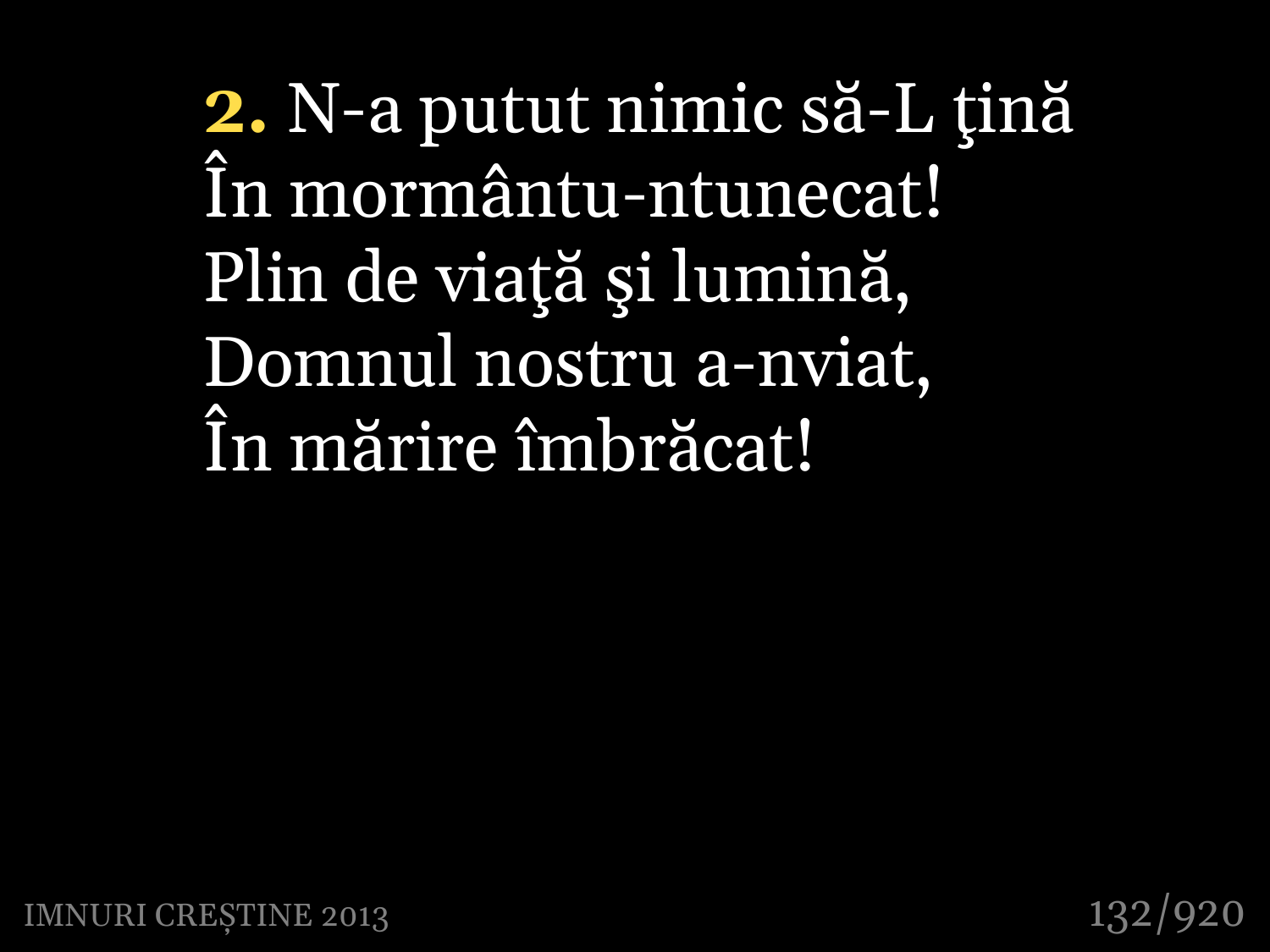

2. N-a putut nimic să-L ţină
În mormântu-ntunecat!
Plin de viaţă şi lumină,
Domnul nostru a-nviat,
În mărire îmbrăcat!
131/920
132/920
IMNURI CREȘTINE 2013